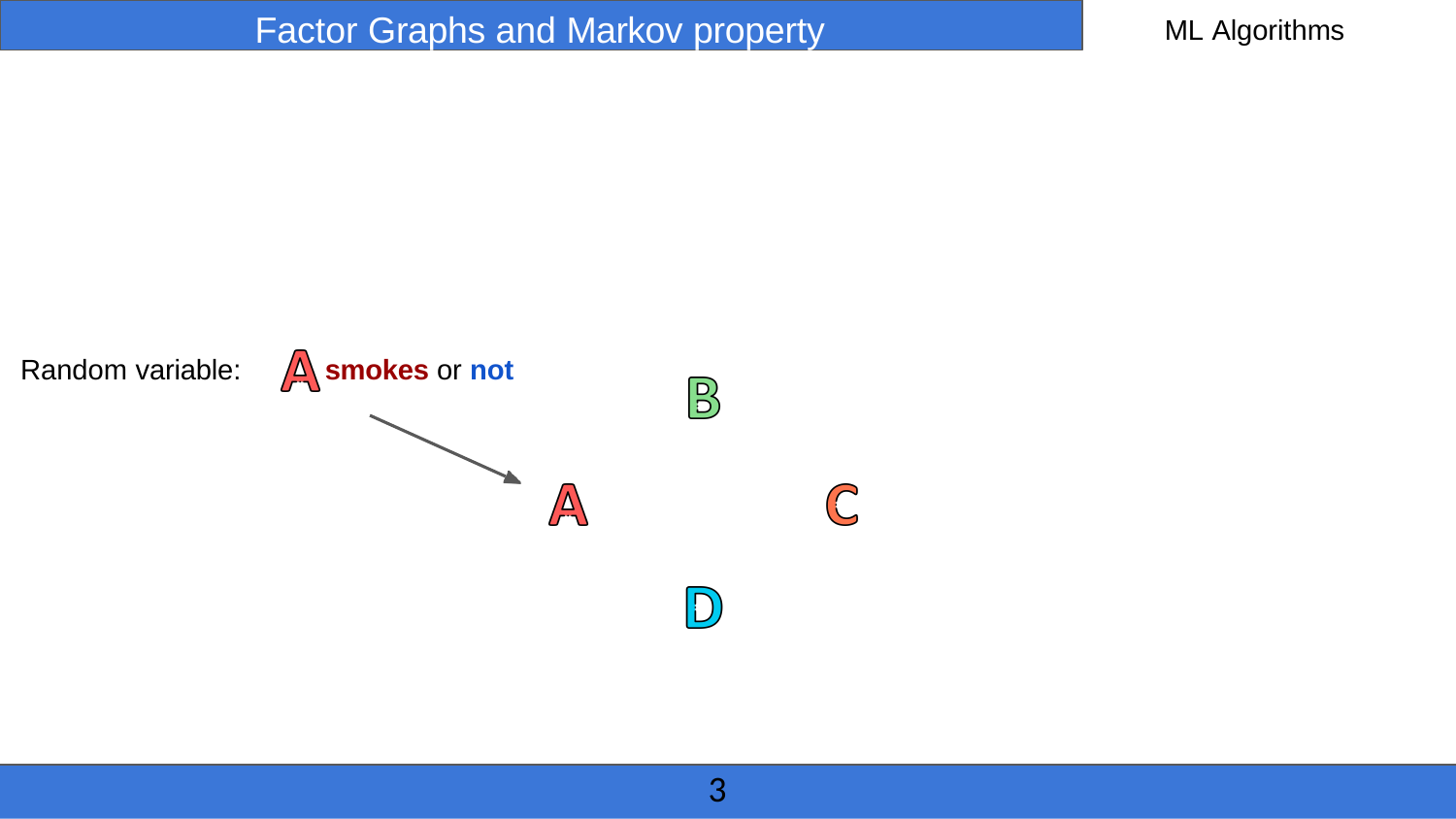

Factor Graphs and Markov property
ML Algorithms
Random variable:
smokes or not

3